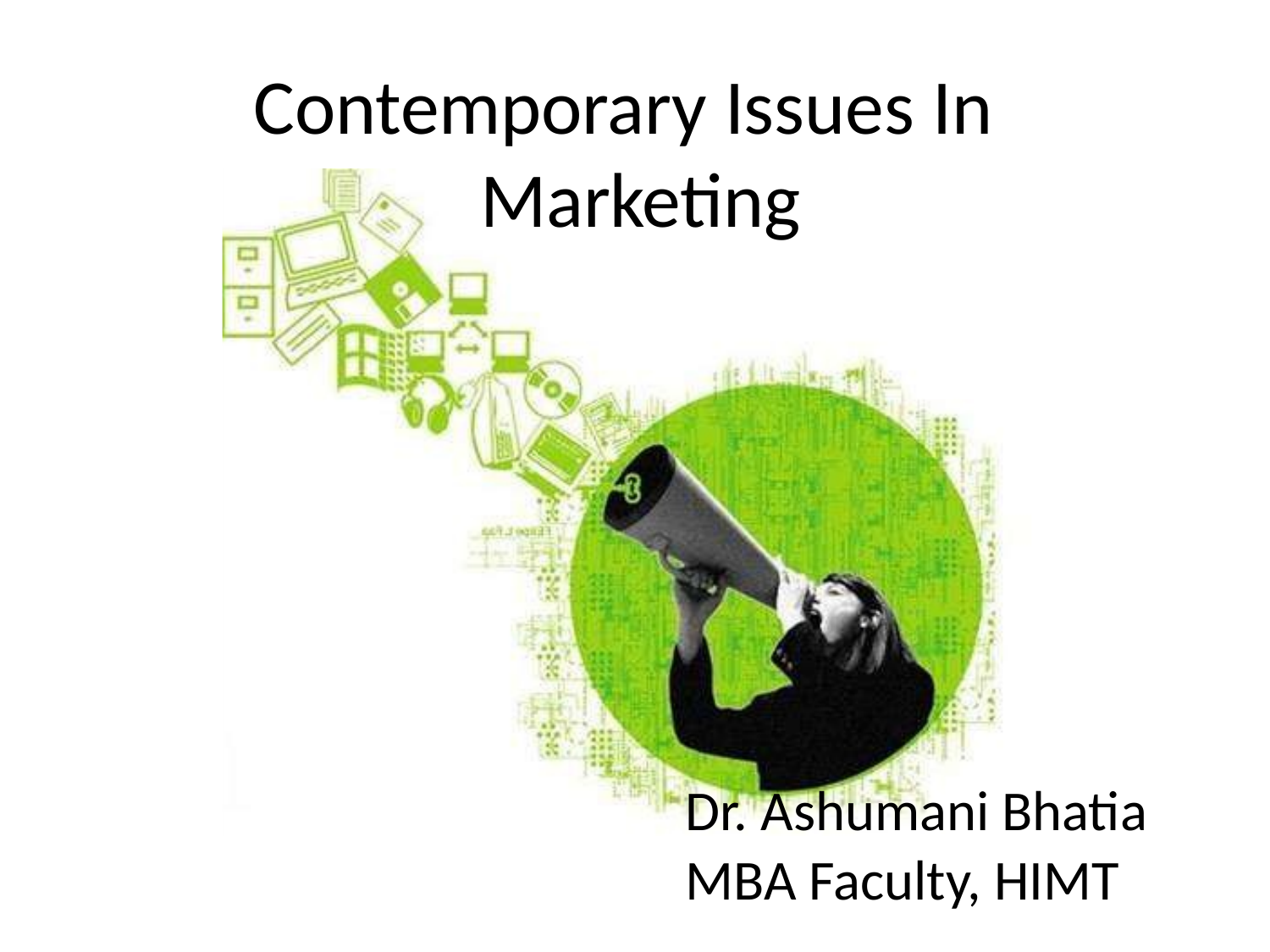

Contemporary Issues In  Marketing

Dr. Ashumani Bhatia
MBA Faculty, HIMT